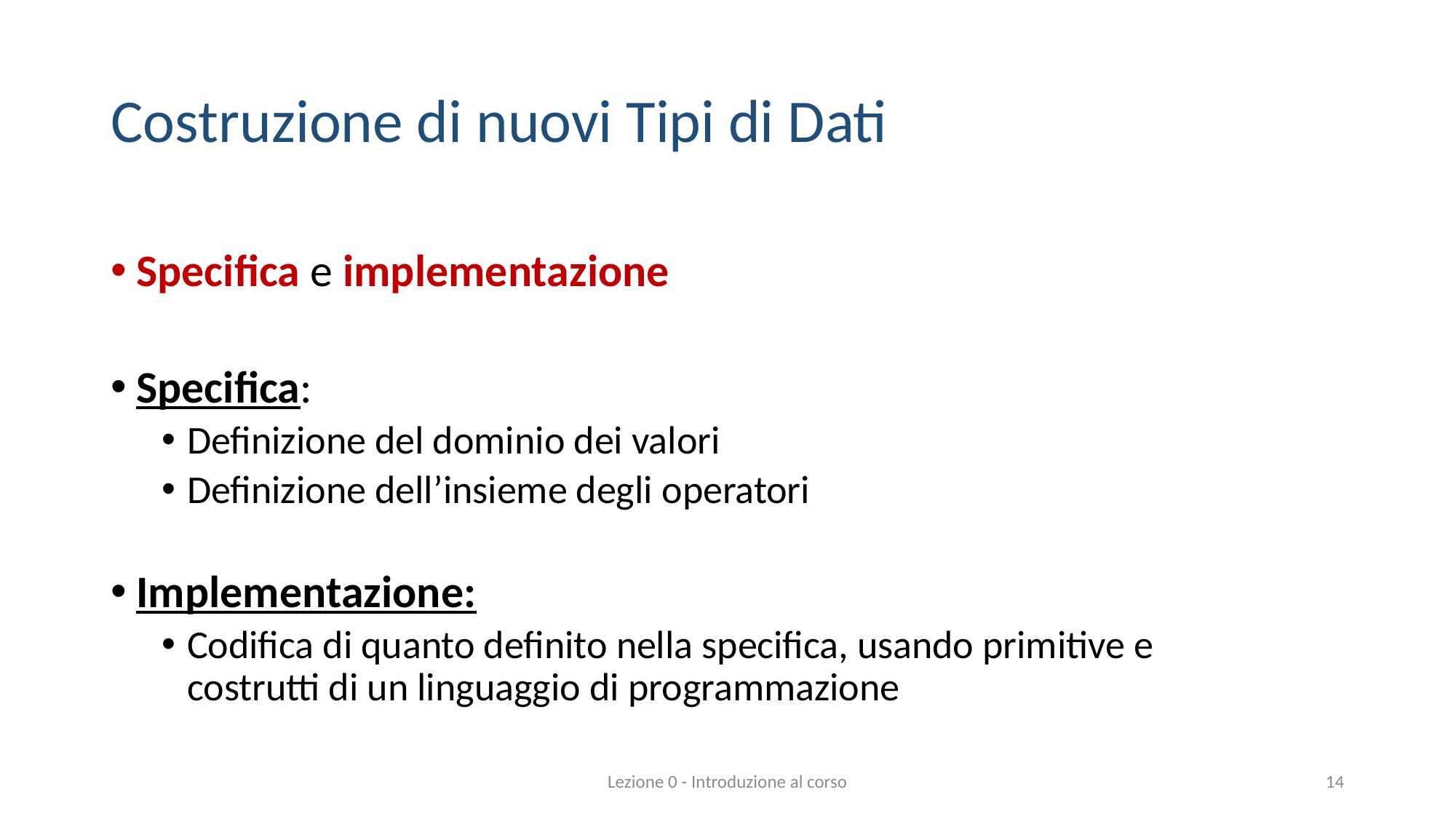

# Costruzione di nuovi Tipi di Dati
Specifica e implementazione
Specifica:
Definizione del dominio dei valori
Definizione dell’insieme degli operatori
Implementazione:
Codifica di quanto definito nella specifica, usando primitive e costrutti di un linguaggio di programmazione
Lezione 0 - Introduzione al corso
14